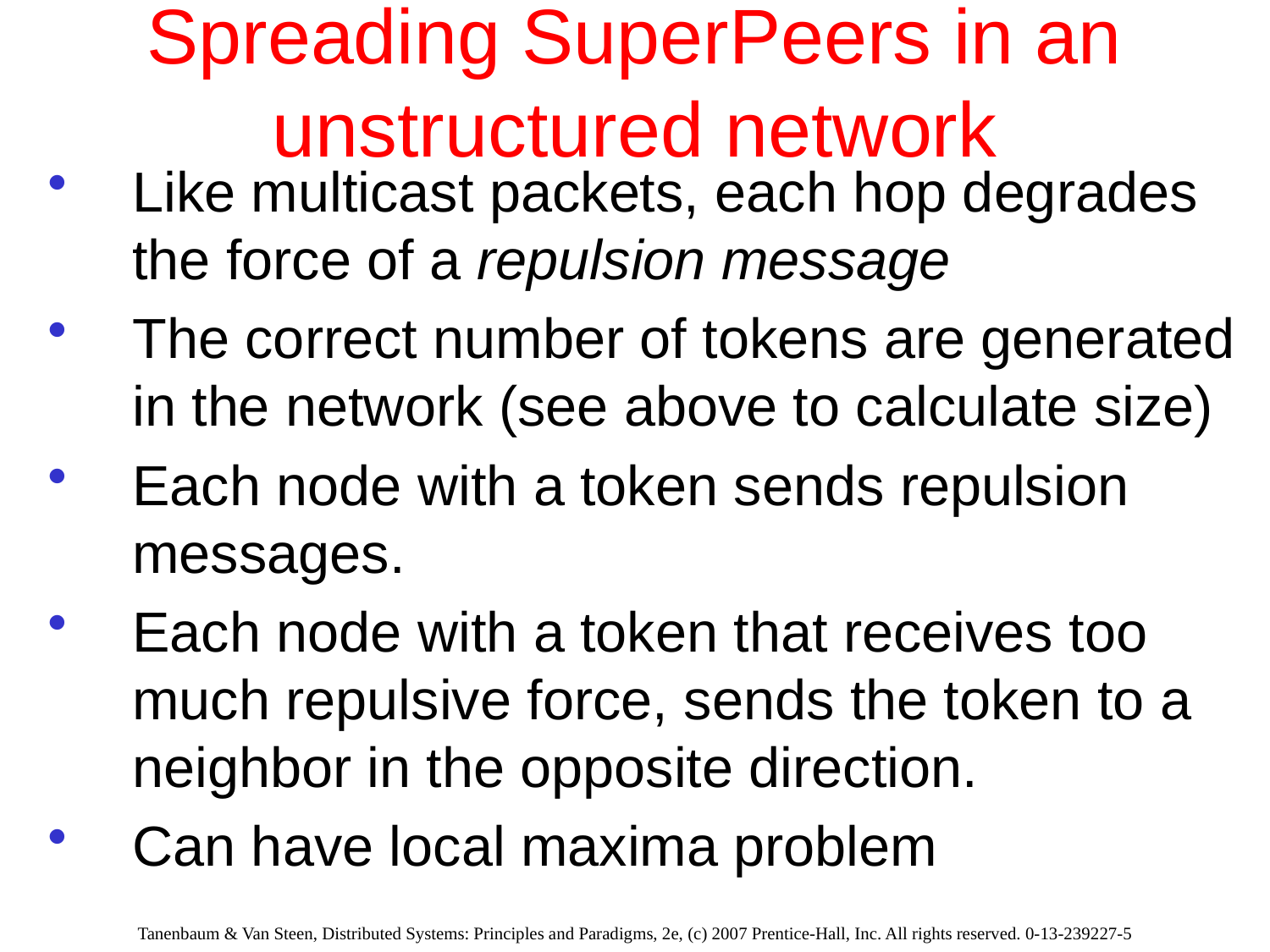

# Spreading SuperPeers in an unstructured network
Like multicast packets, each hop degrades the force of a repulsion message
The correct number of tokens are generated in the network (see above to calculate size)
Each node with a token sends repulsion messages.
Each node with a token that receives too much repulsive force, sends the token to a neighbor in the opposite direction.
Can have local maxima problem
Tanenbaum & Van Steen, Distributed Systems: Principles and Paradigms, 2e, (c) 2007 Prentice-Hall, Inc. All rights reserved. 0-13-239227-5